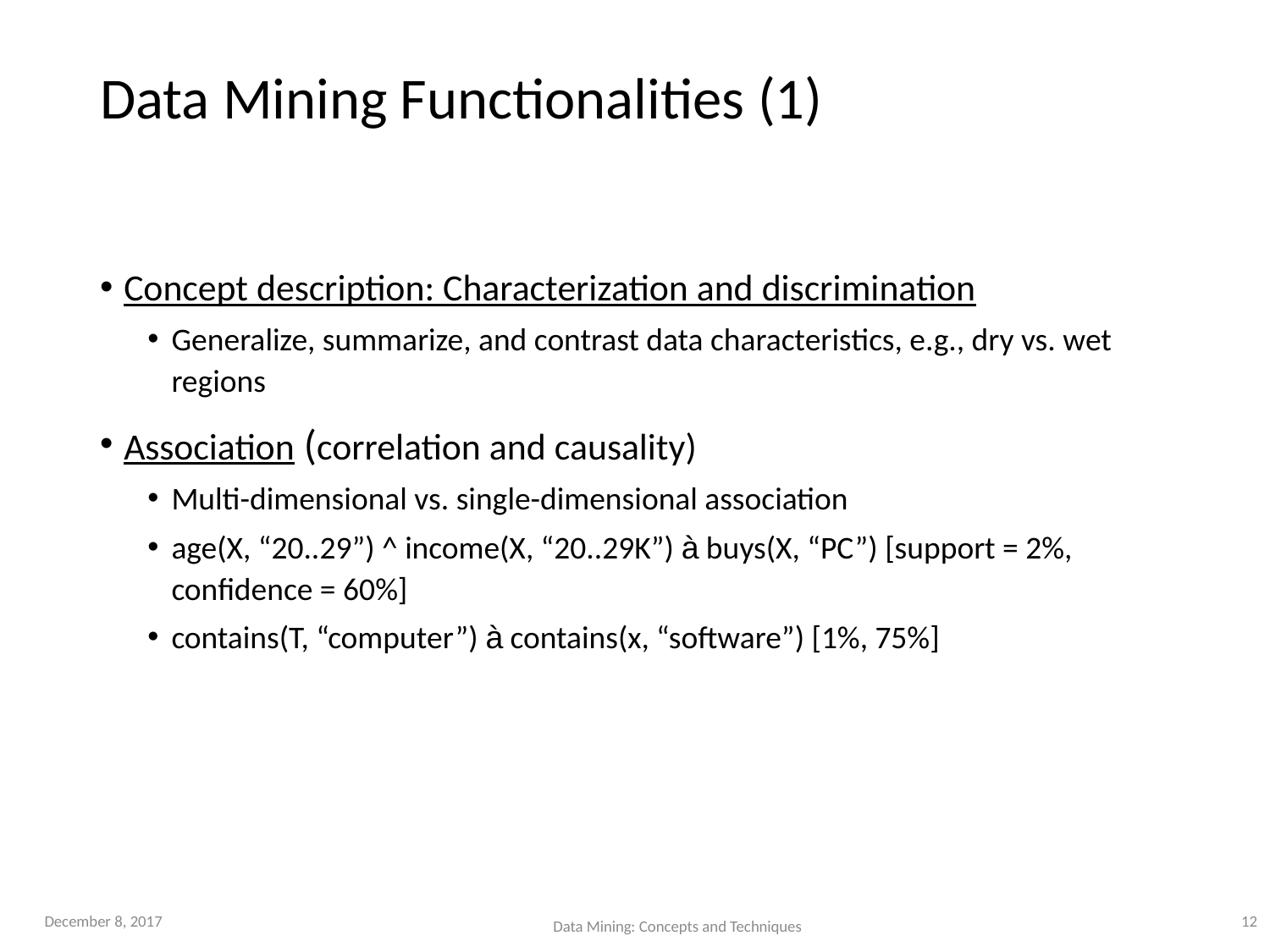

# Data Mining Functionalities (1)
Concept description: Characterization and discrimination
Generalize, summarize, and contrast data characteristics, e.g., dry vs. wet regions
Association (correlation and causality)
Multi-dimensional vs. single-dimensional association
age(X, “20..29”) ^ income(X, “20..29K”) à buys(X, “PC”) [support = 2%, confidence = 60%]
contains(T, “computer”) à contains(x, “software”) [1%, 75%]

December 8, 2017
12
Data Mining: Concepts and Techniques